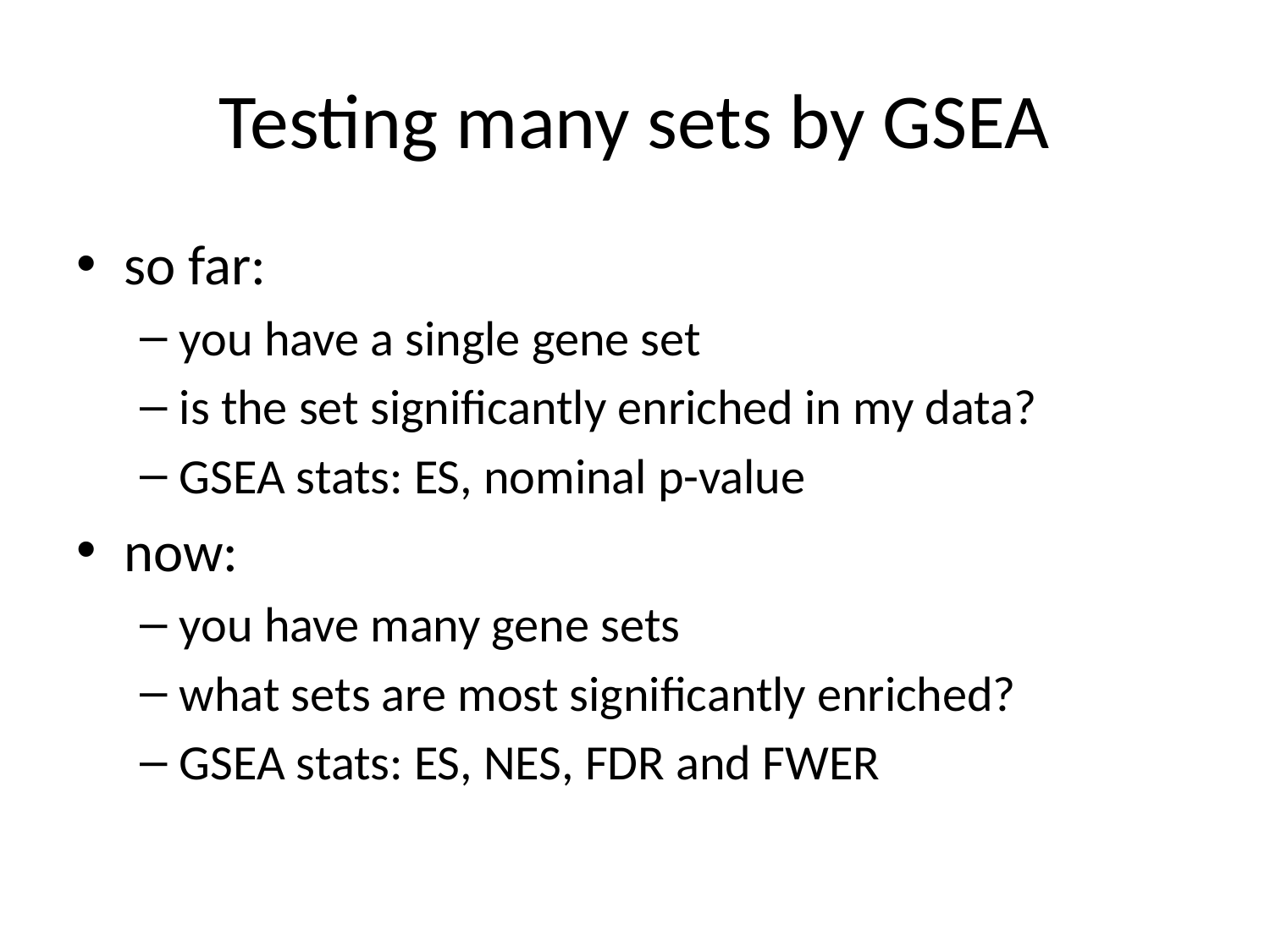

# Testing many sets by GSEA
so far:
you have a single gene set
is the set significantly enriched in my data?
GSEA stats: ES, nominal p-value
now:
you have many gene sets
what sets are most significantly enriched?
GSEA stats: ES, NES, FDR and FWER